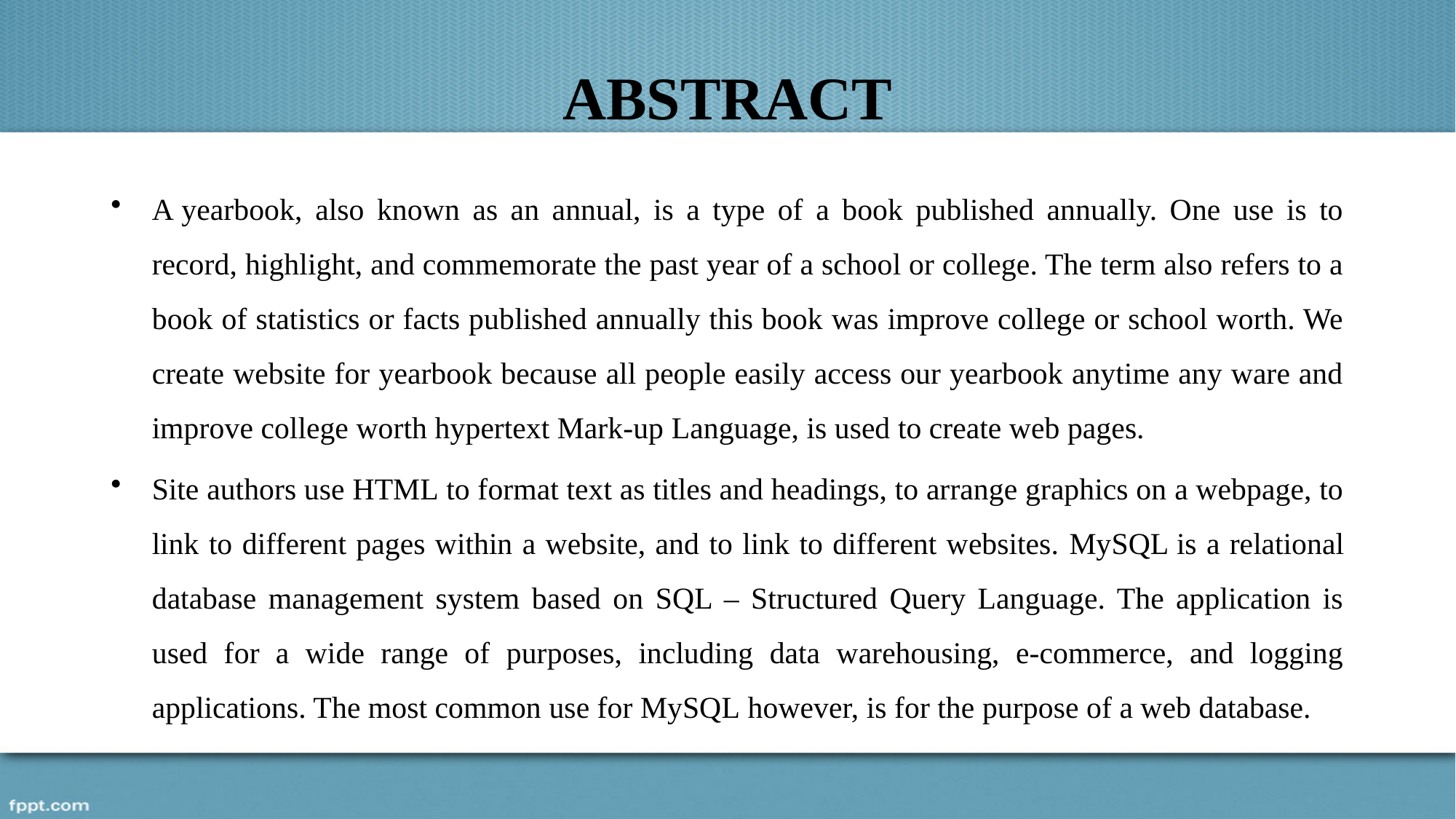

# ABSTRACT
A yearbook, also known as an annual, is a type of a book published annually. One use is to record, highlight, and commemorate the past year of a school or college. The term also refers to a book of statistics or facts published annually this book was improve college or school worth. We create website for yearbook because all people easily access our yearbook anytime any ware and improve college worth hypertext Mark-up Language, is used to create web pages.
Site authors use HTML to format text as titles and headings, to arrange graphics on a webpage, to link to different pages within a website, and to link to different websites. MySQL is a relational database management system based on SQL – Structured Query Language. The application is used for a wide range of purposes, including data warehousing, e-commerce, and logging applications. The most common use for MySQL however, is for the purpose of a web database.